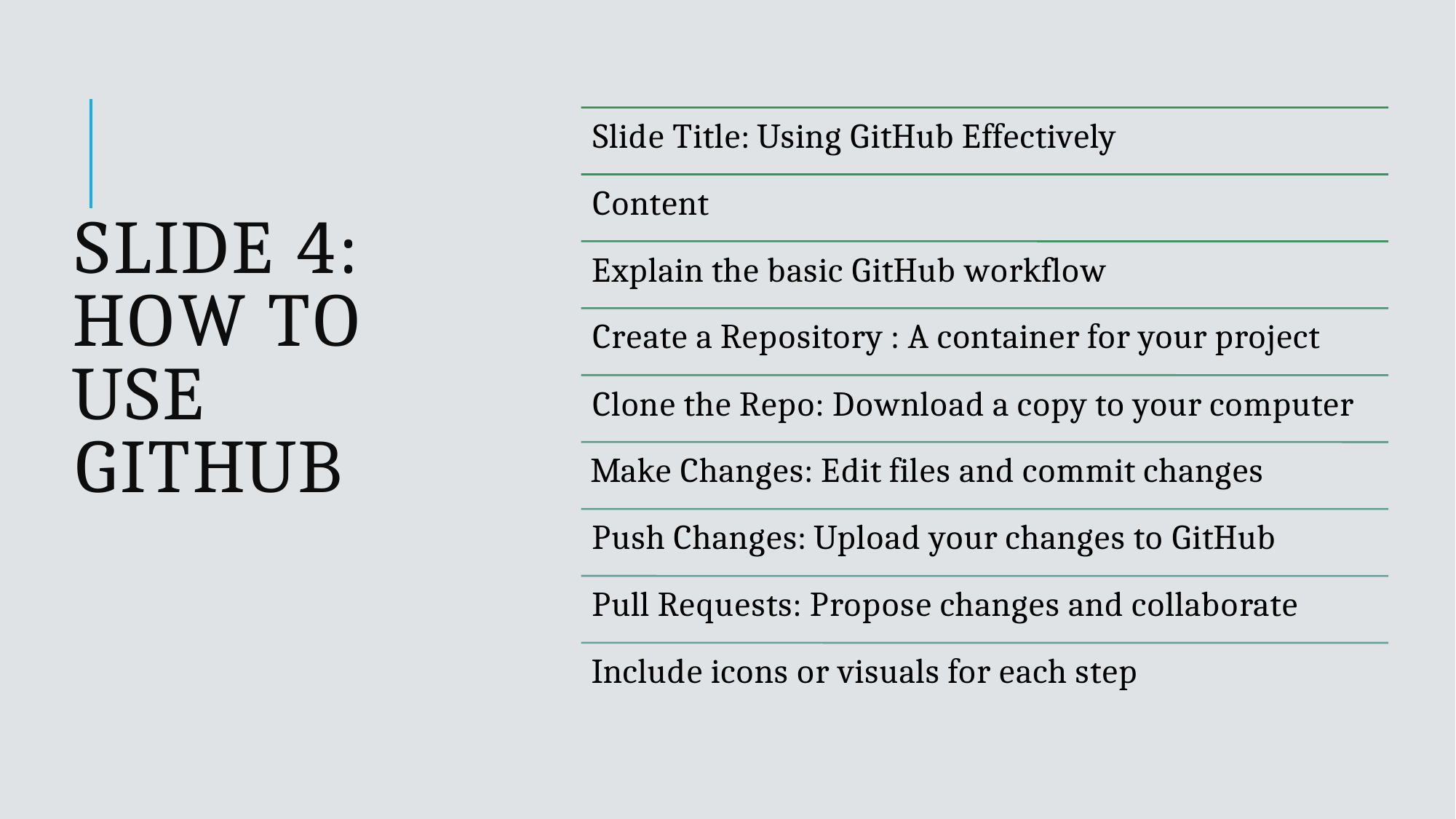

Slide Title: Using GitHub Effectively
Content
Explain the basic GitHub workflow
Create a Repository : A container for your project
Clone the Repo: Download a copy to your computer
Make Changes: Edit files and commit changes
Push Changes: Upload your changes to GitHub
Pull Requests: Propose changes and collaborate
Include icons or visuals for each step
# Slide 4: How to Use GitHub